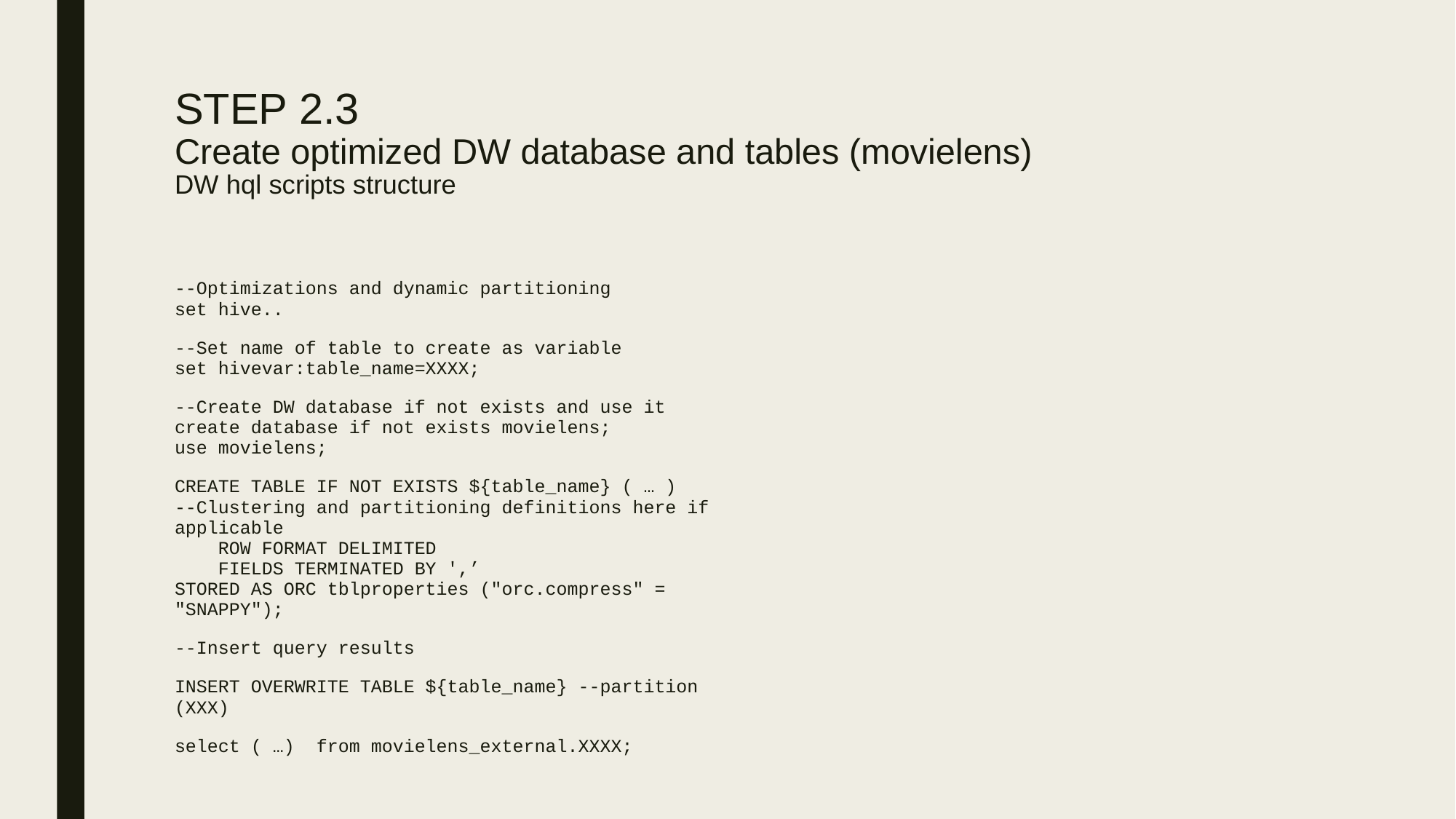

# STEP 2.3 Create optimized DW database and tables (movielens) DW hql scripts structure
--Optimizations and dynamic partitioning
set hive..
--Set name of table to create as variable
set hivevar:table_name=XXXX;
--Create DW database if not exists and use it
create database if not exists movielens;
use movielens;
CREATE TABLE IF NOT EXISTS ${table_name} ( … )
--Clustering and partitioning definitions here if applicable
    ROW FORMAT DELIMITED
    FIELDS TERMINATED BY ',’
STORED AS ORC tblproperties ("orc.compress" = "SNAPPY");
--Insert query results
INSERT OVERWRITE TABLE ${table_name} --partition (XXX)
select ( …)  from movielens_external.XXXX;